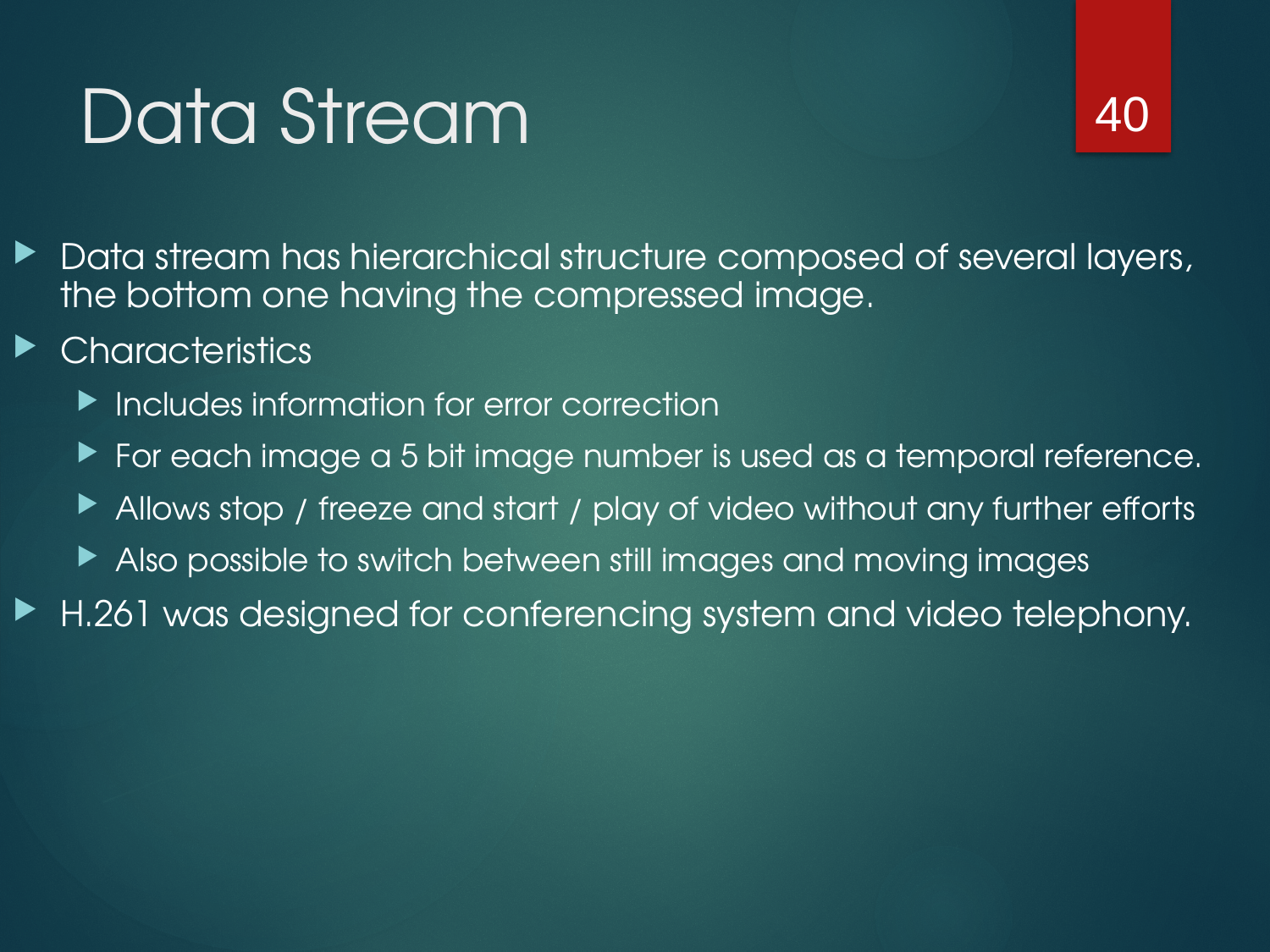

40
# Data Stream
Data stream has hierarchical structure composed of several layers, the bottom one having the compressed image.
Characteristics
Includes information for error correction
For each image a 5 bit image number is used as a temporal reference.
Allows stop / freeze and start / play of video without any further efforts
Also possible to switch between still images and moving images
H.261 was designed for conferencing system and video telephony.